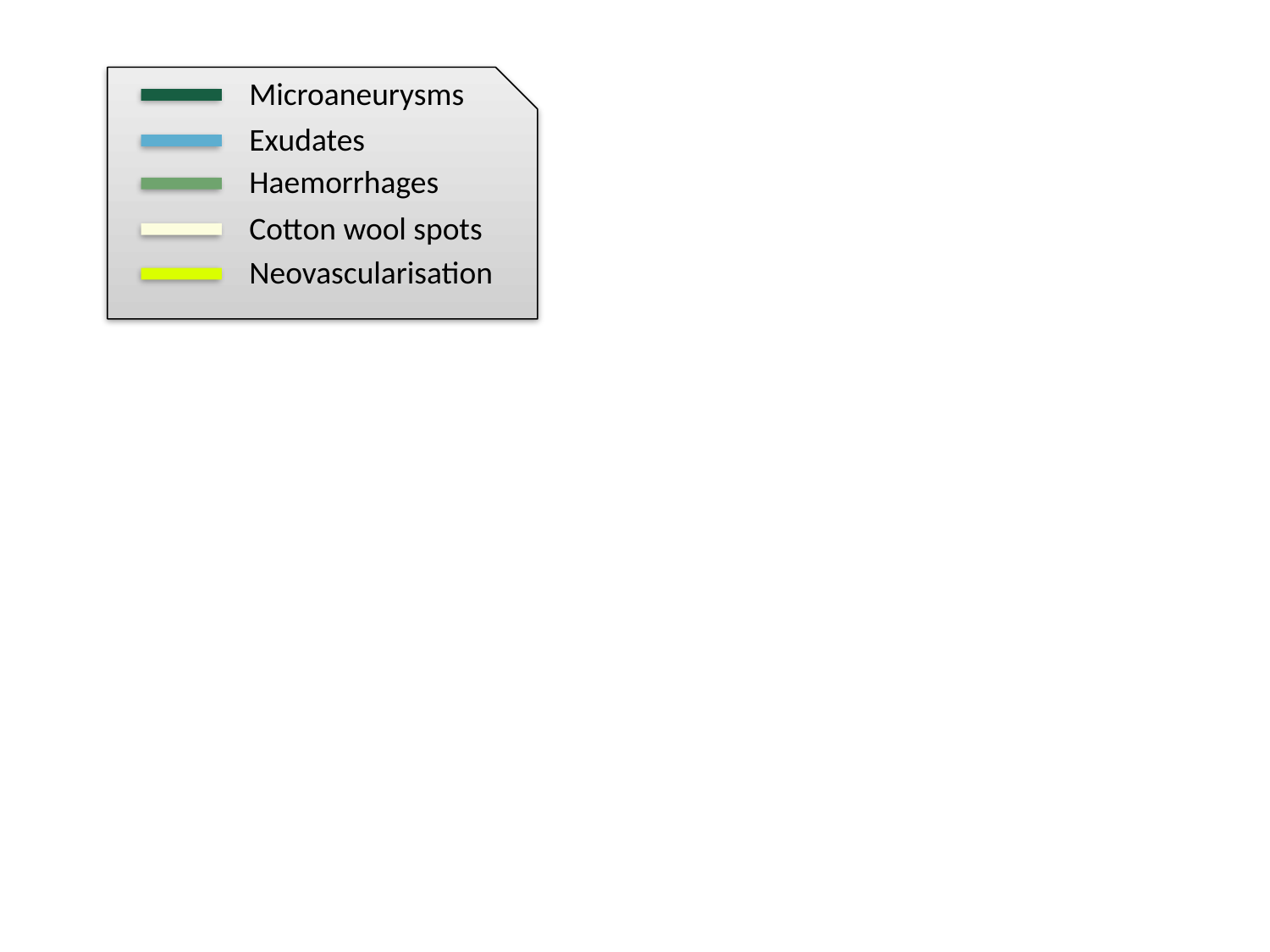

Microaneurysms

Exudates

Haemorrhages

Cotton wool spots

Neovascularisation